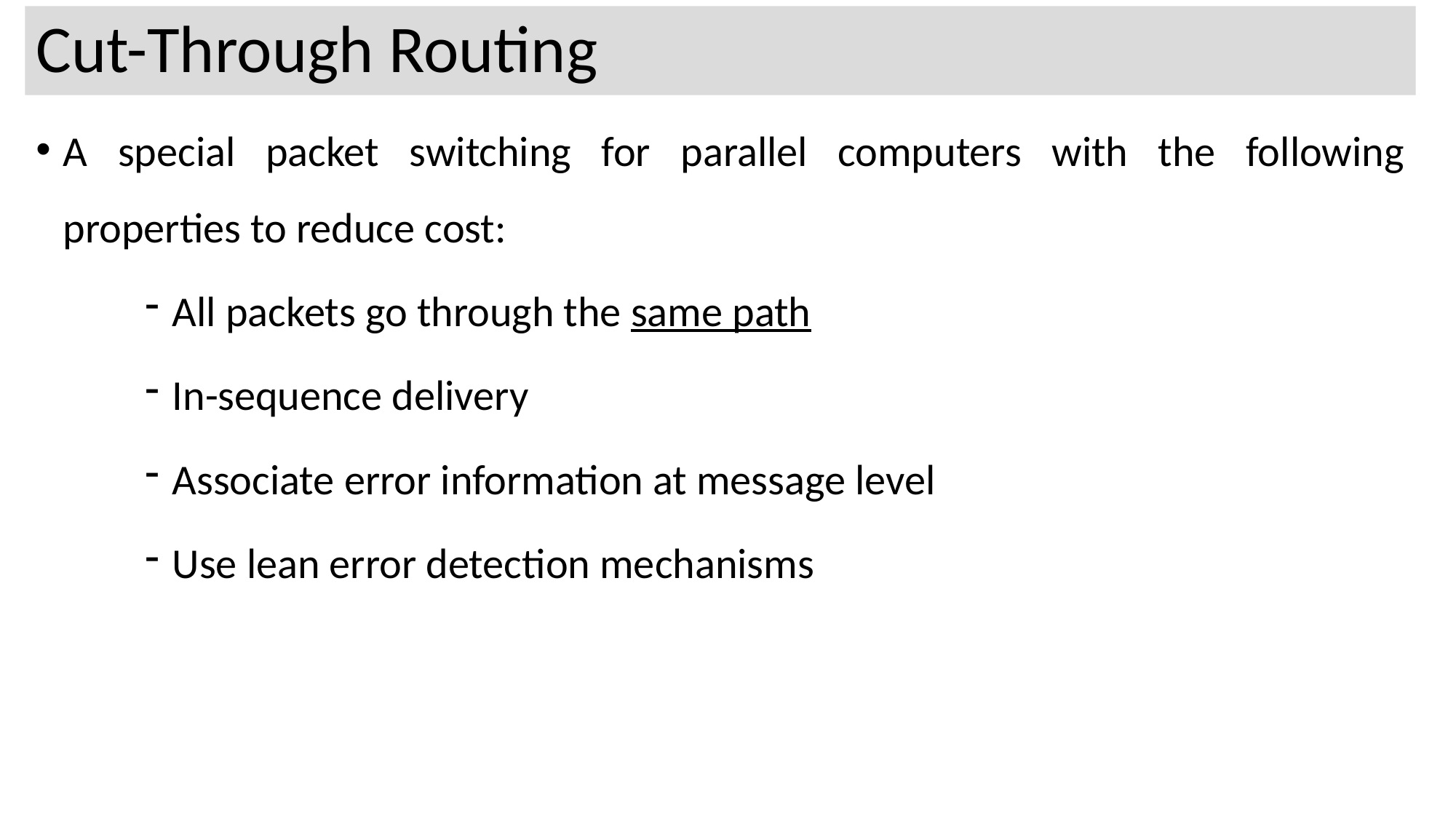

# Cut-Through Routing
A special packet switching for parallel computers with the following properties to reduce cost:
All packets go through the same path
In-sequence delivery
Associate error information at message level
Use lean error detection mechanisms